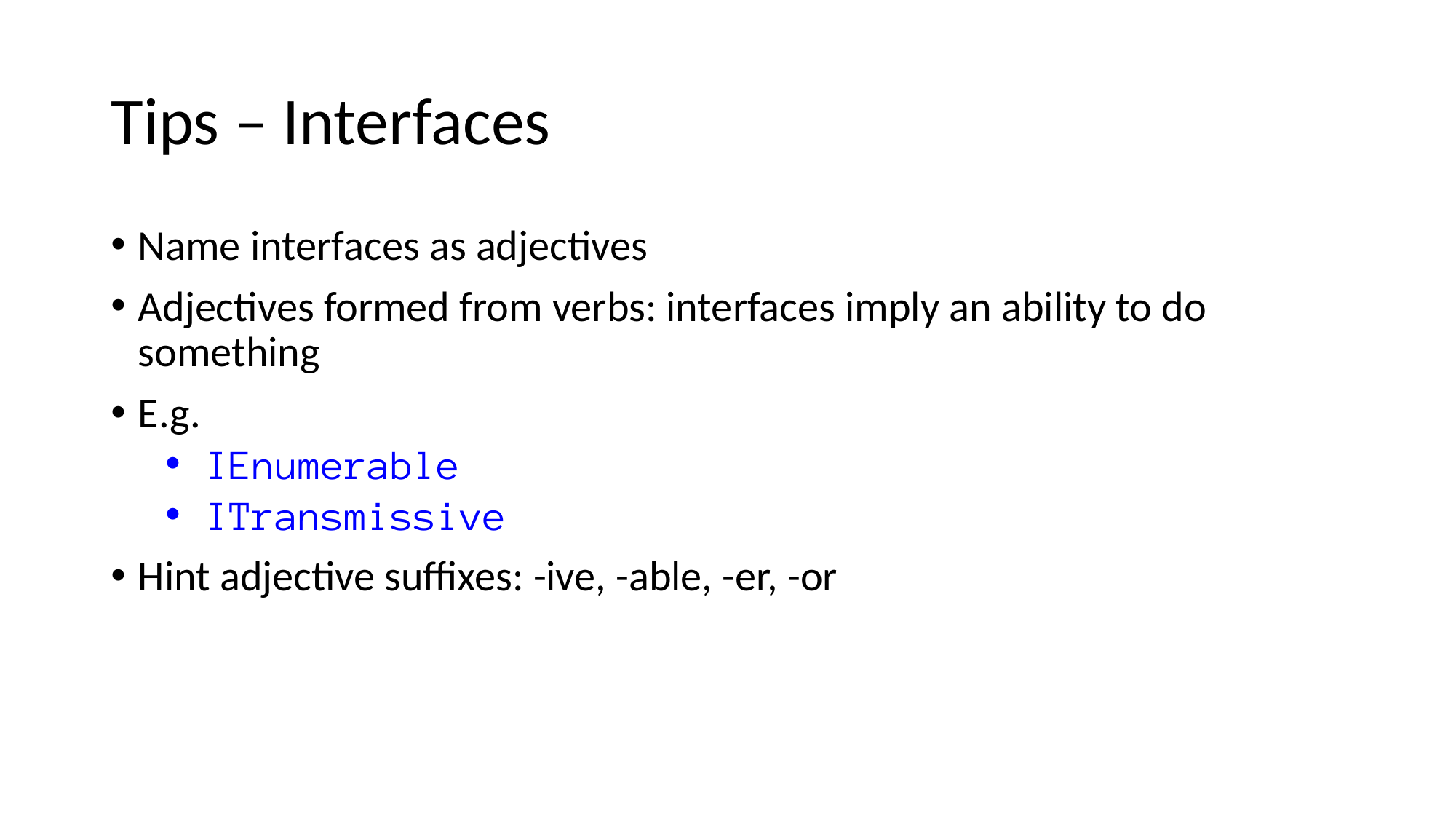

# Tips – Interfaces
Name interfaces as adjectives
Adjectives formed from verbs: interfaces imply an ability to do something
E.g.
IEnumerable
ITransmissive
Hint adjective suffixes: -ive, -able, -er, -or